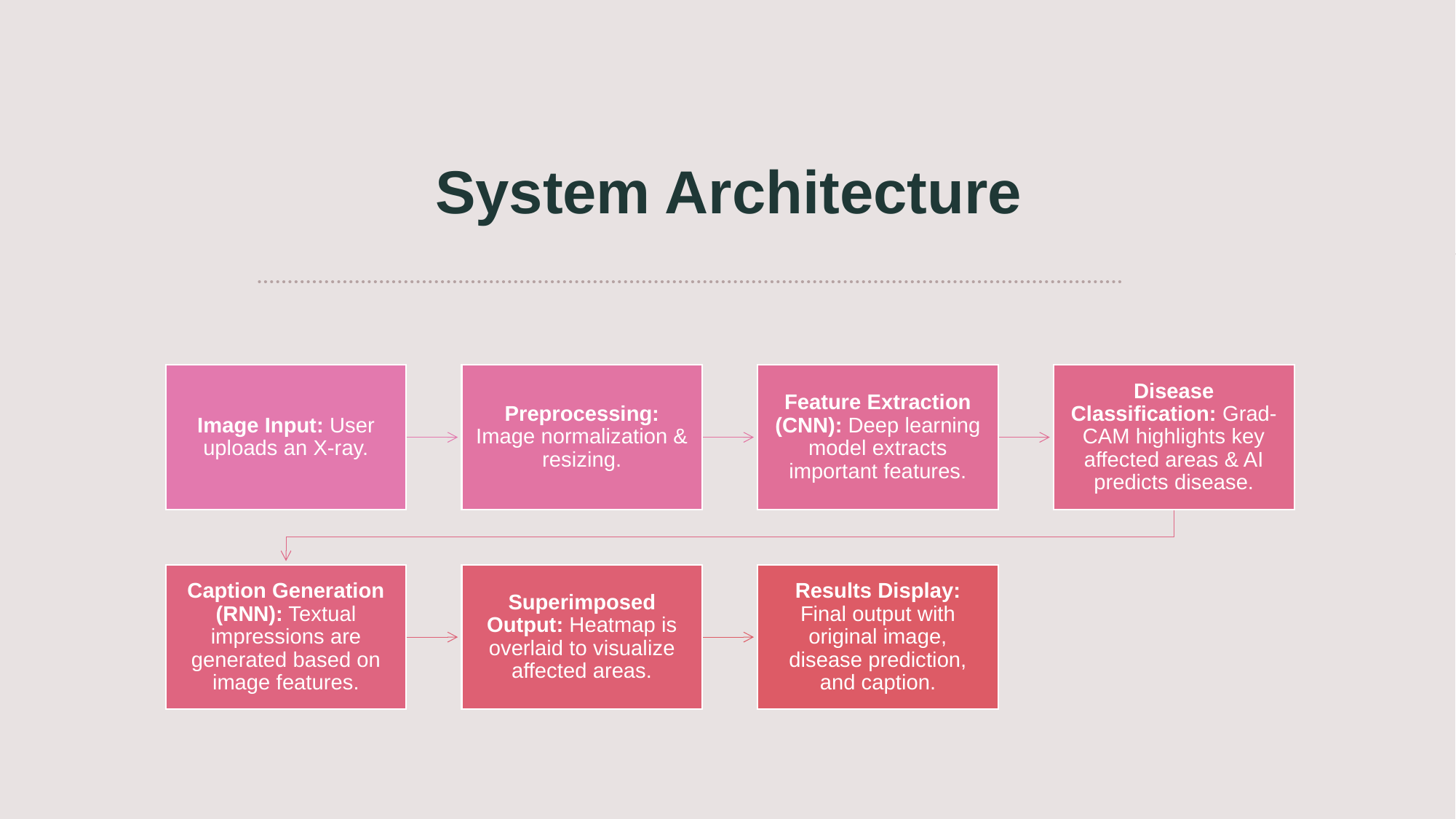

# System Architecture

Image Input: User uploads an X-ray.

Preprocessing: Image normalization & resizing.

Feature Extraction (CNN): Deep learning model extracts important features.

Disease Classification: Grad-CAM highlights key affected areas & AI predicts disease.

Caption Generation (RNN): Textual impressions are generated based on image features.

Superimposed Output: Heatmap is overlaid to visualize affected areas.
Results Display: Final output with original image, disease prediction, and caption.